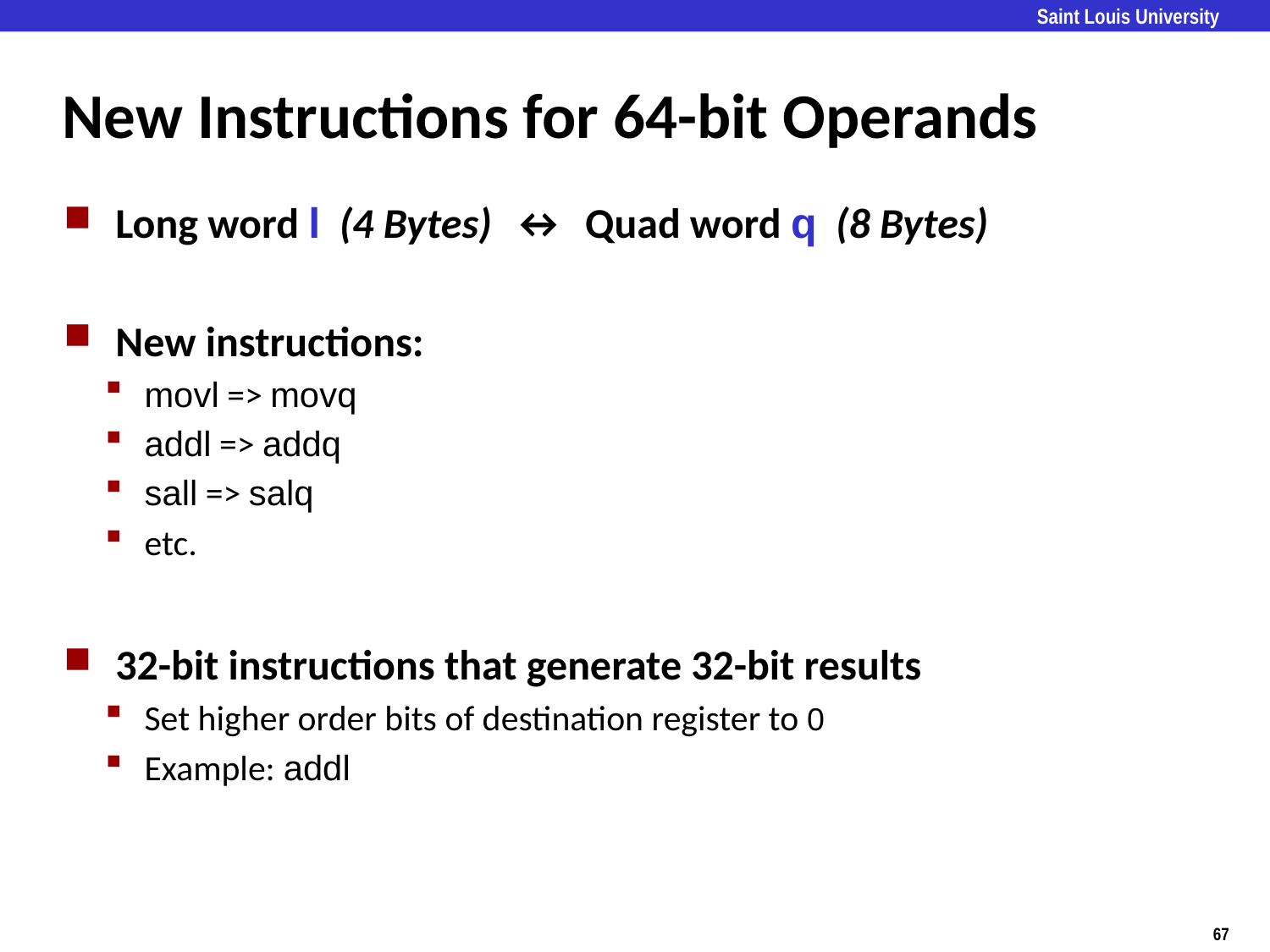

# New Instructions for 64-bit Operands
Long word l  (4 Bytes)  ↔  Quad word q  (8 Bytes)

New instructions:
movl => movq
addl => addq
sall => salq
etc.

32-bit instructions that generate 32-bit results
Set higher order bits of destination register to 0
Example: addl